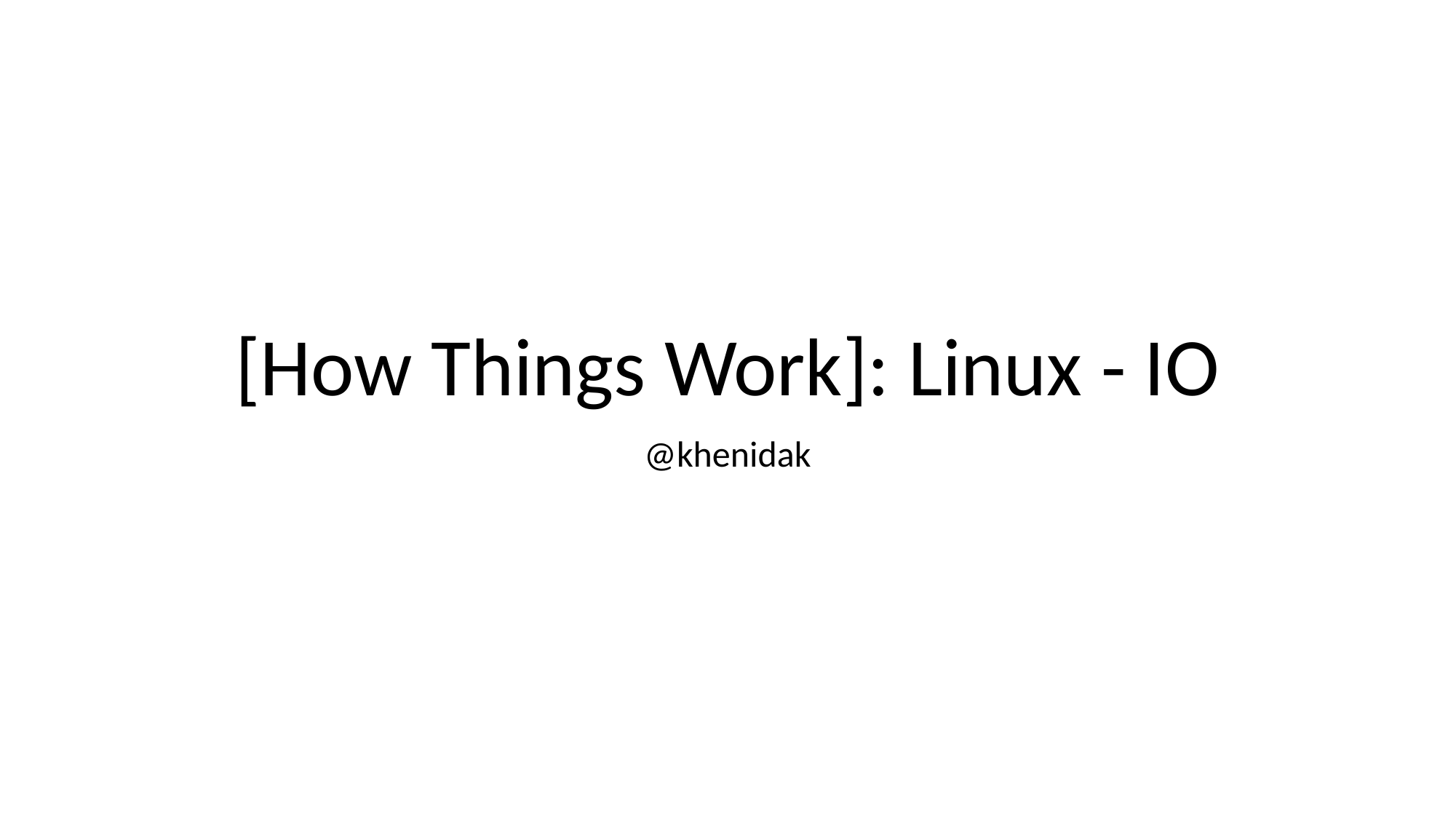

# [How Things Work]: Linux - IO
@khenidak